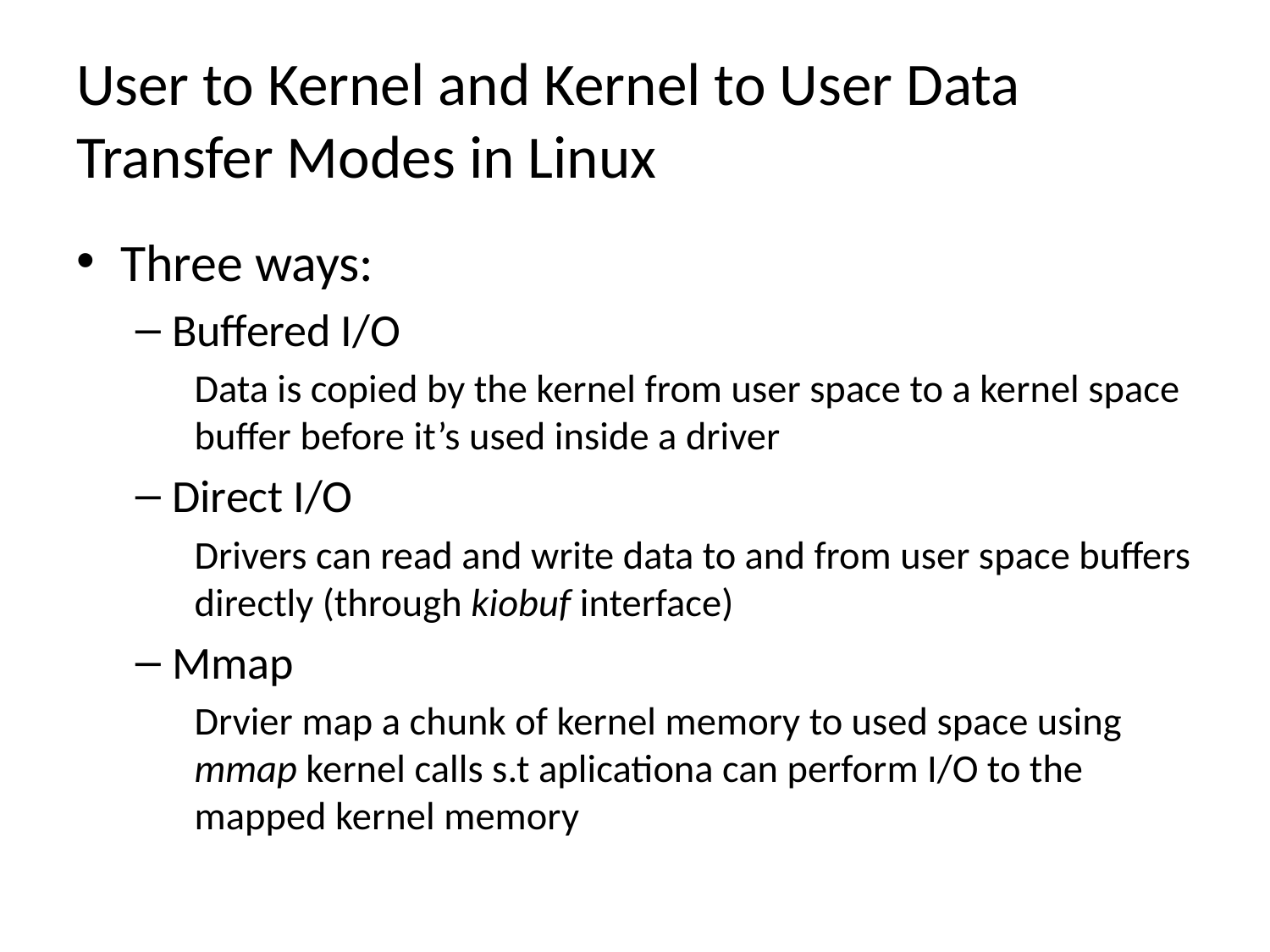

# User to Kernel and Kernel to User Data Transfer Modes in Linux
Three ways:
Buffered I/O
Data is copied by the kernel from user space to a kernel space buffer before it’s used inside a driver
Direct I/O
Drivers can read and write data to and from user space buffers directly (through kiobuf interface)
Mmap
Drvier map a chunk of kernel memory to used space using mmap kernel calls s.t aplicationa can perform I/O to the mapped kernel memory